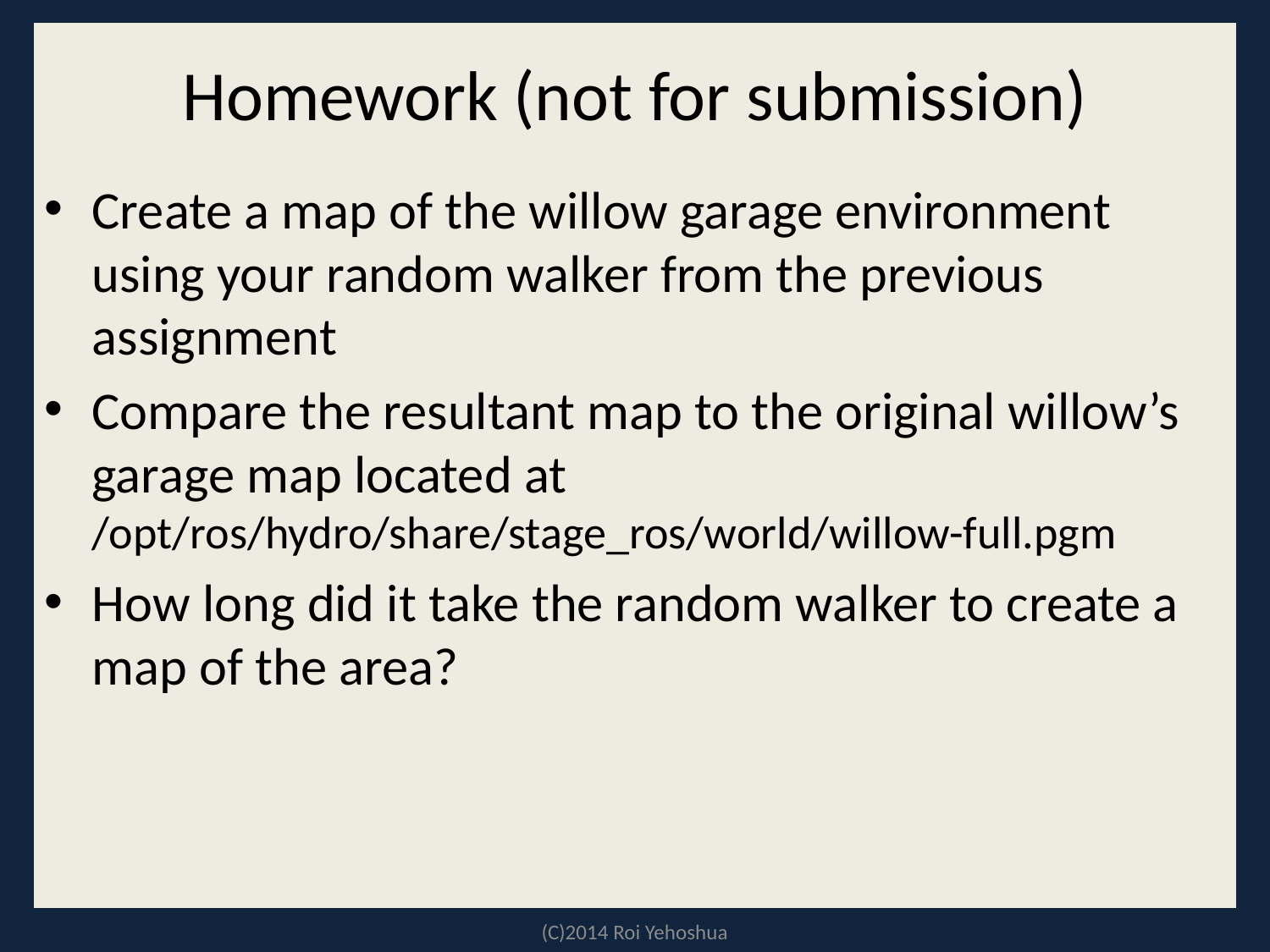

# Homework (not for submission)
Create a map of the willow garage environment using your random walker from the previous assignment
Compare the resultant map to the original willow’s garage map located at /opt/ros/hydro/share/stage_ros/world/willow-full.pgm
How long did it take the random walker to create a map of the area?

(C)2014 Roi Yehoshua